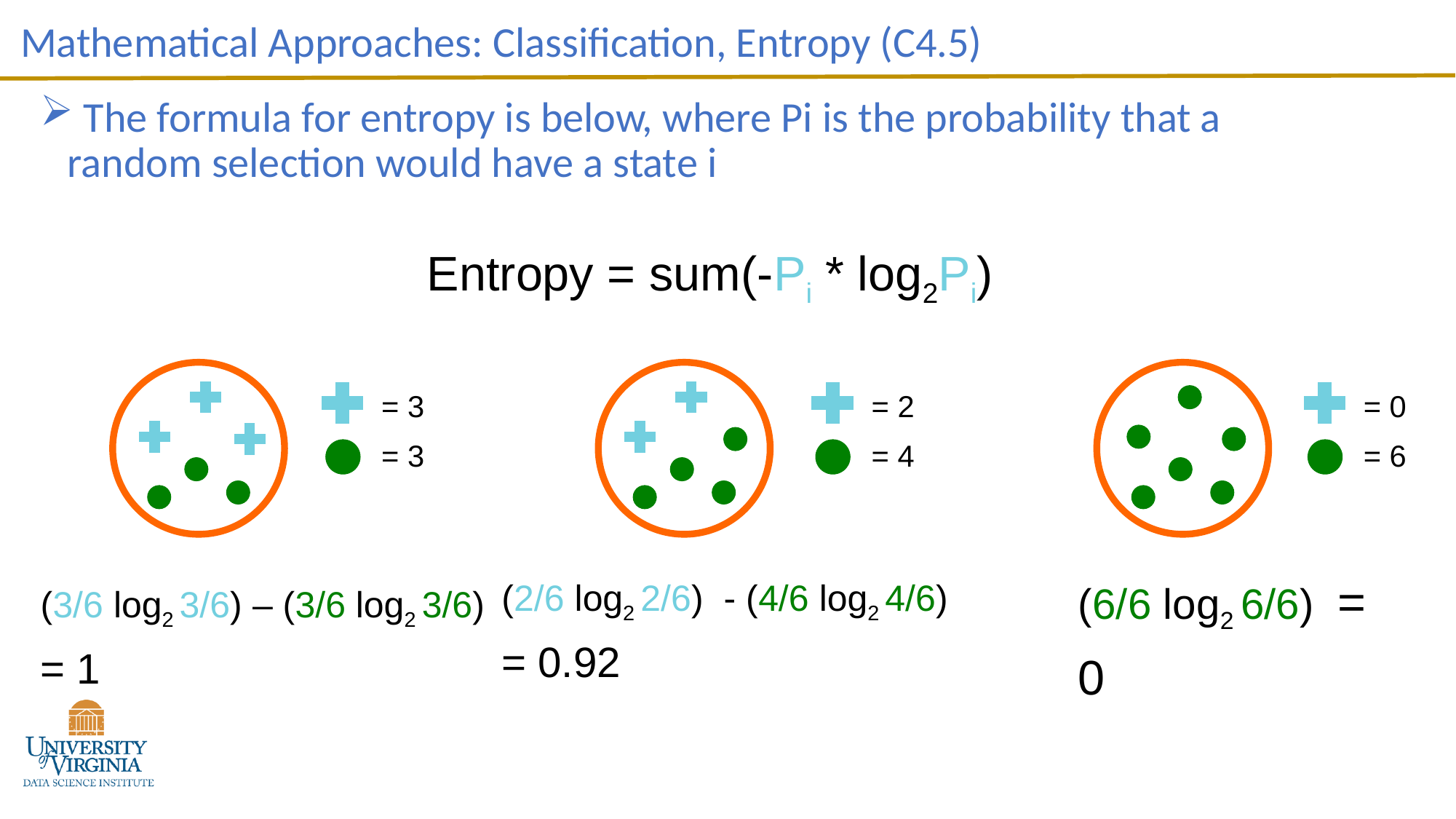

# Mathematical Approaches: Classification, Entropy (C4.5)
 The formula for entropy is below, where Pi is the probability that a random selection would have a state i

Entropy = sum(-Pi * log2Pi)

 = 3
 = 2
 = 0
 = 3
 = 4
 = 6

(6/6 log2 6/6)  = 0
(2/6 log2 2/6)  - (4/6 log2 4/6)
= 0.92
(3/6 log2 3/6) – (3/6 log2 3/6) = 1